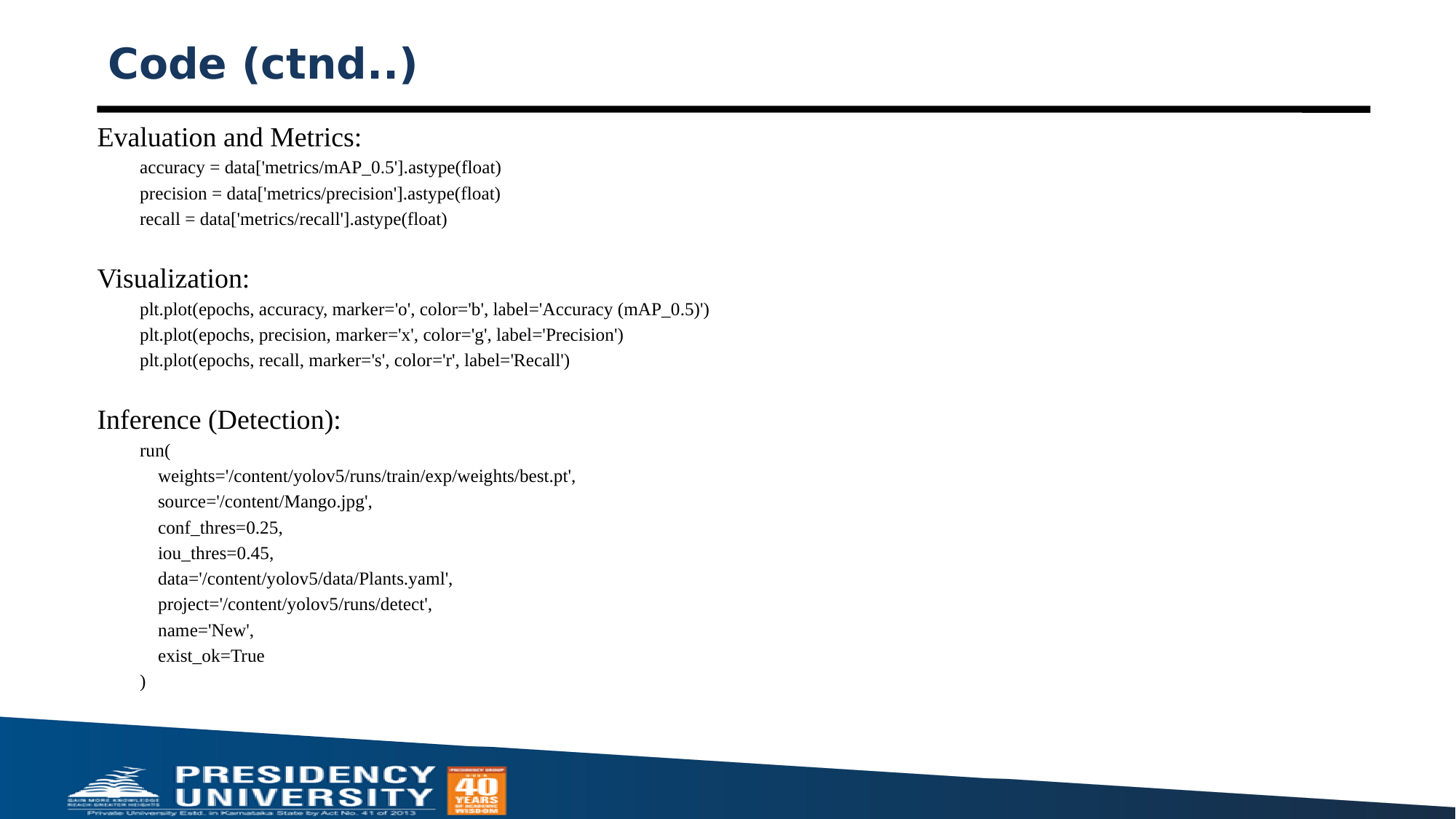

# Code (ctnd..)
Evaluation and Metrics:
accuracy = data['metrics/mAP_0.5'].astype(float)
precision = data['metrics/precision'].astype(float)
recall = data['metrics/recall'].astype(float)

Visualization:
plt.plot(epochs, accuracy, marker='o', color='b', label='Accuracy (mAP_0.5)')
plt.plot(epochs, precision, marker='x', color='g', label='Precision')
plt.plot(epochs, recall, marker='s', color='r', label='Recall')

Inference (Detection):
run(
    weights='/content/yolov5/runs/train/exp/weights/best.pt',
    source='/content/Mango.jpg',
    conf_thres=0.25,
    iou_thres=0.45,
    data='/content/yolov5/data/Plants.yaml',
    project='/content/yolov5/runs/detect',
    name='New',
    exist_ok=True
)